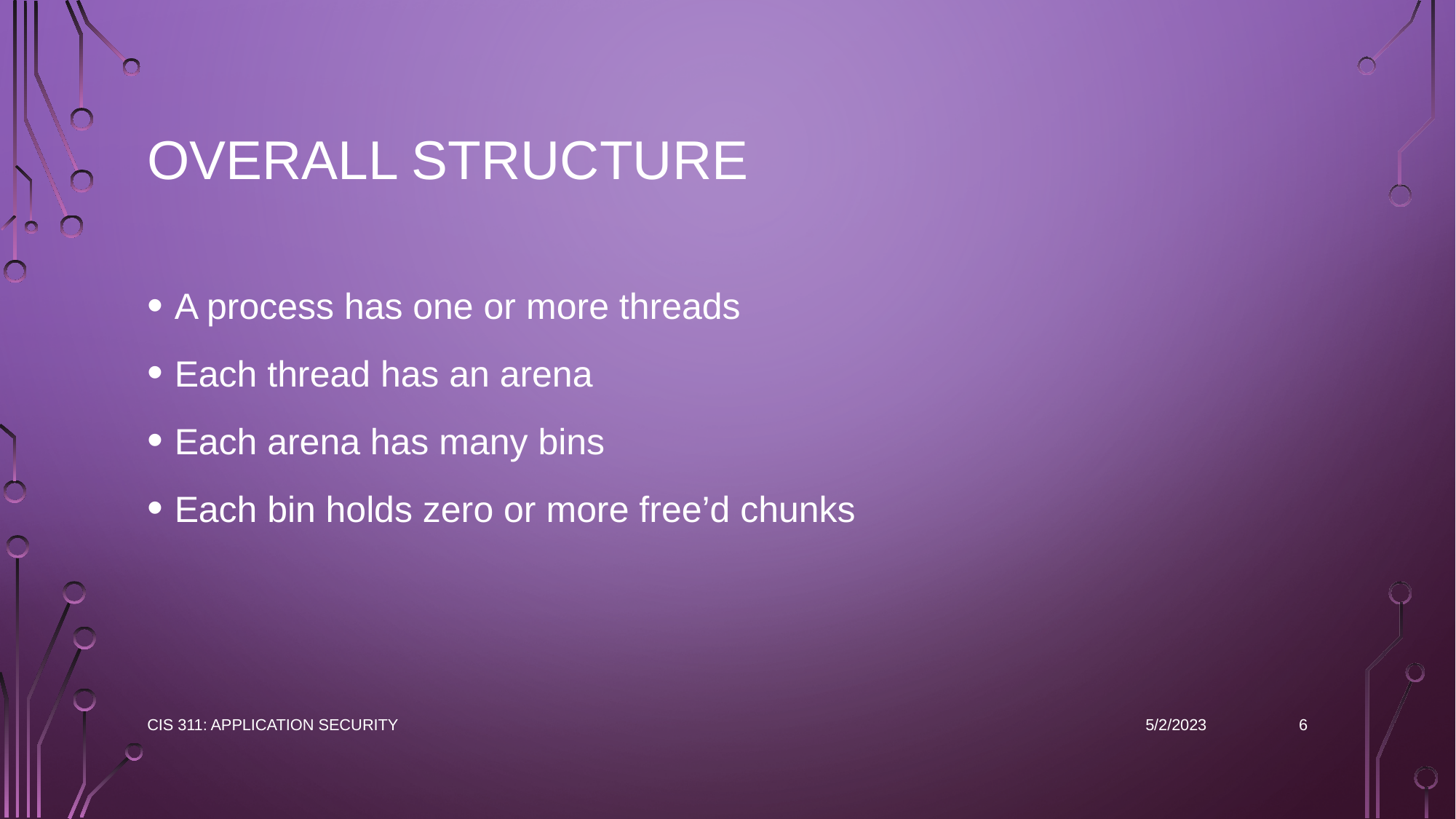

# Overall structure
A process has one or more threads
Each thread has an arena
Each arena has many bins
Each bin holds zero or more free’d chunks
6
CIS 311: Application Security
5/2/2023